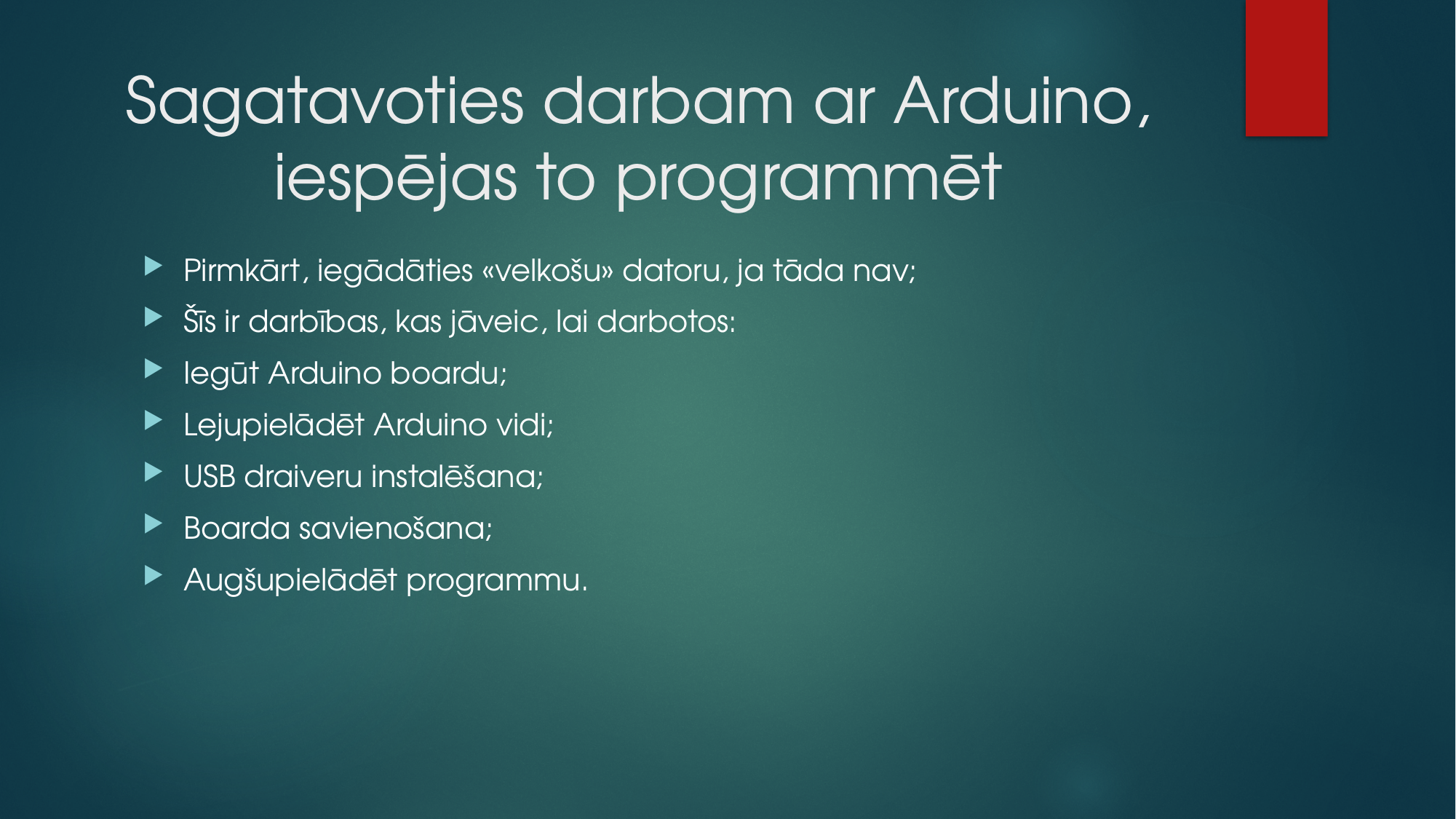

# Sagatavoties darbam ar Arduino, iespējas to programmēt
Pirmkārt, iegādāties «velkošu» datoru, ja tāda nav;
Šīs ir darbības, kas jāveic, lai darbotos:
Iegūt Arduino boardu;
Lejupielādēt Arduino vidi;
USB draiveru instalēšana;
Boarda savienošana;
Augšupielādēt programmu.